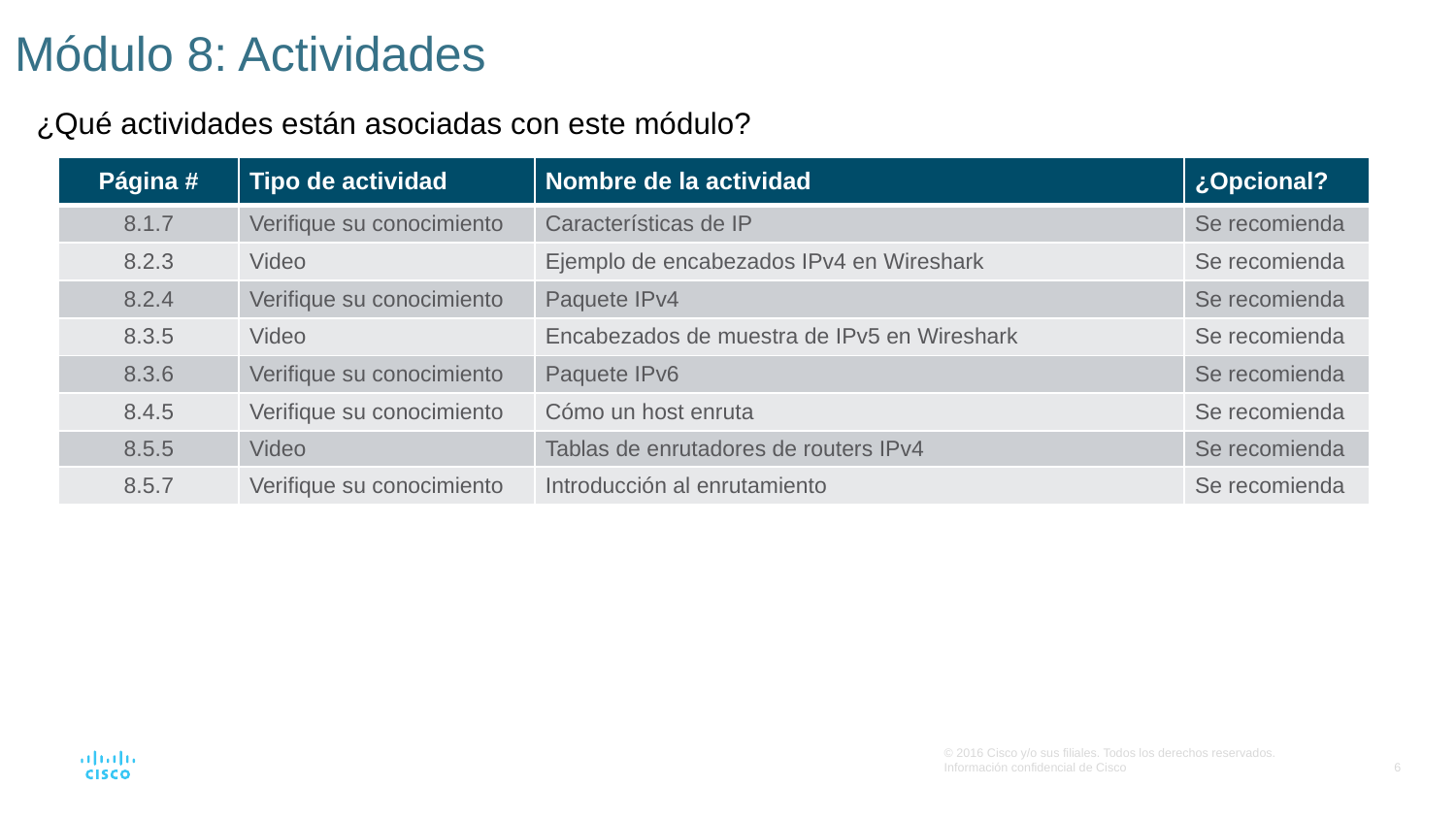

# Módulo 8: Actividades
¿Qué actividades están asociadas con este módulo?
| Página # | Tipo de actividad | Nombre de la actividad | ¿Opcional? |
| --- | --- | --- | --- |
| 8.1.7 | Verifique su conocimiento | Características de IP | Se recomienda |
| 8.2.3 | Video | Ejemplo de encabezados IPv4 en Wireshark | Se recomienda |
| 8.2.4 | Verifique su conocimiento | Paquete IPv4 | Se recomienda |
| 8.3.5 | Video | Encabezados de muestra de IPv5 en Wireshark | Se recomienda |
| 8.3.6 | Verifique su conocimiento | Paquete IPv6 | Se recomienda |
| 8.4.5 | Verifique su conocimiento | Cómo un host enruta | Se recomienda |
| 8.5.5 | Video | Tablas de enrutadores de routers IPv4 | Se recomienda |
| 8.5.7 | Verifique su conocimiento | Introducción al enrutamiento | Se recomienda |